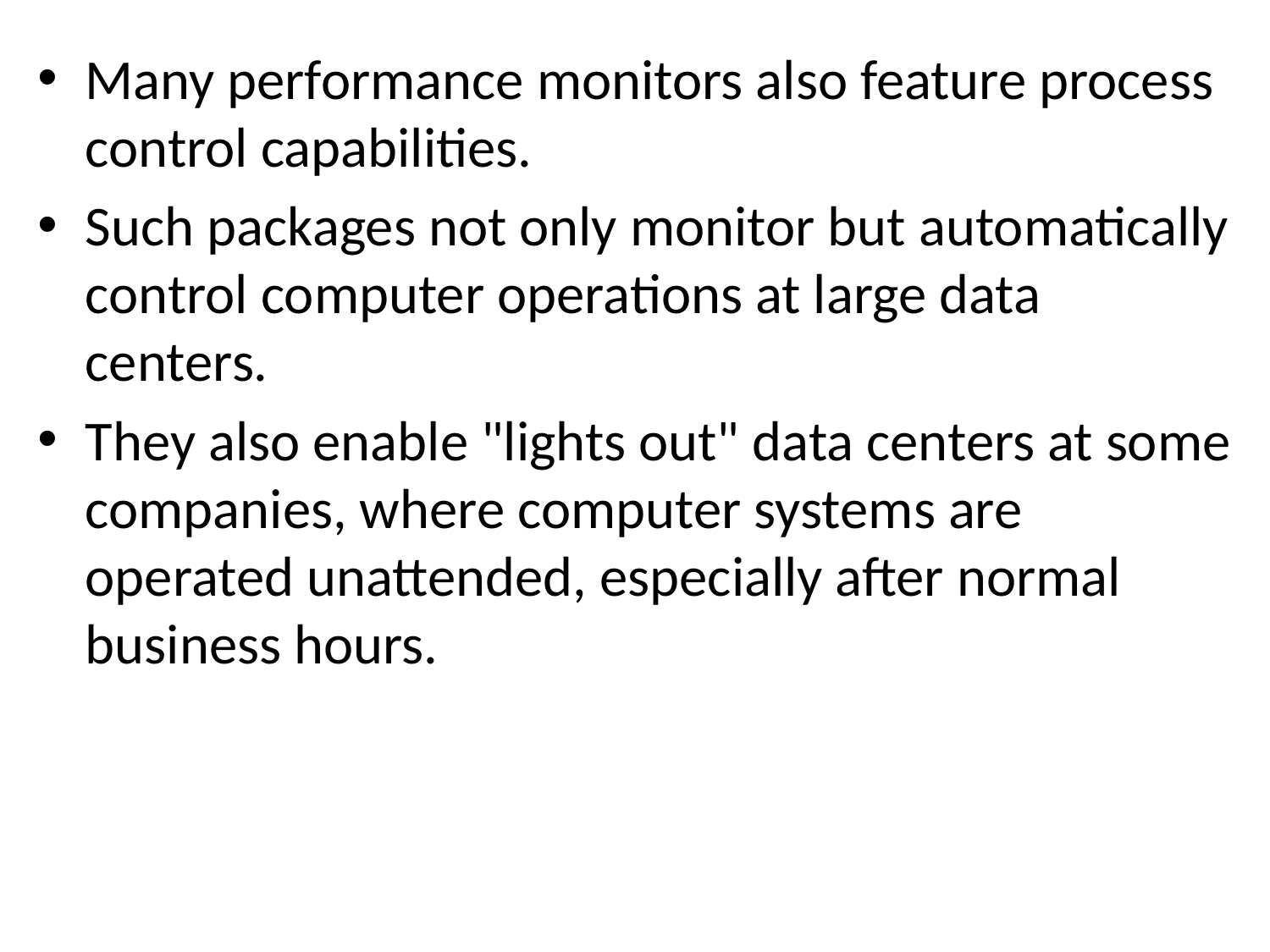

Many performance monitors also feature process control capabilities.
Such packages not only monitor but automatically control computer operations at large data centers.
They also enable "lights out" data centers at some companies, where computer systems are operated unattended, especially after normal business hours.